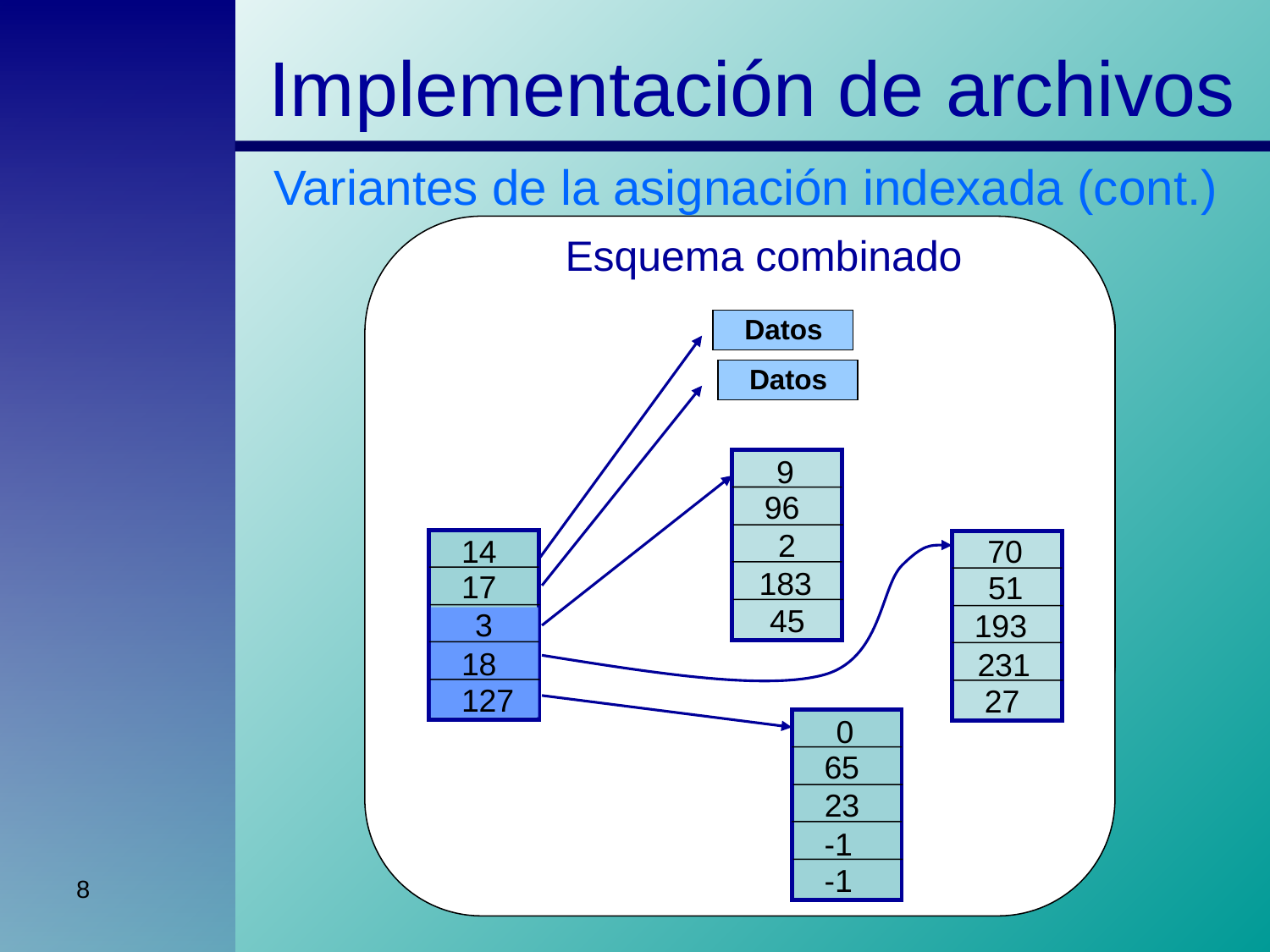

Implementación de archivos
Variantes de la asignación indexada (cont.)

Esquema combinado

Esquema multinivel

Esquema de índice consecutivo

Esquema de índice enlazado
Bloque 14
0

65

1

19

223

Datos

Archivo
inicio

fin

Datos

Bloque 127
10

14

30

180

415

Bloque 415
45

65

94

-1

-1

nexo
45
31
0

17

3

18

127

9

96

2

183

45

Bloque 31
0

17

3

18

127

Bloque 32
10

14

30

180

415

Bloque 45
98

235

61

72

-1

14

17

3

18

127

70

51

193

231

27

14

17

3

18

127

Bloque 127
9

96

2

-1

-1

0

65

23

-1

-1

8